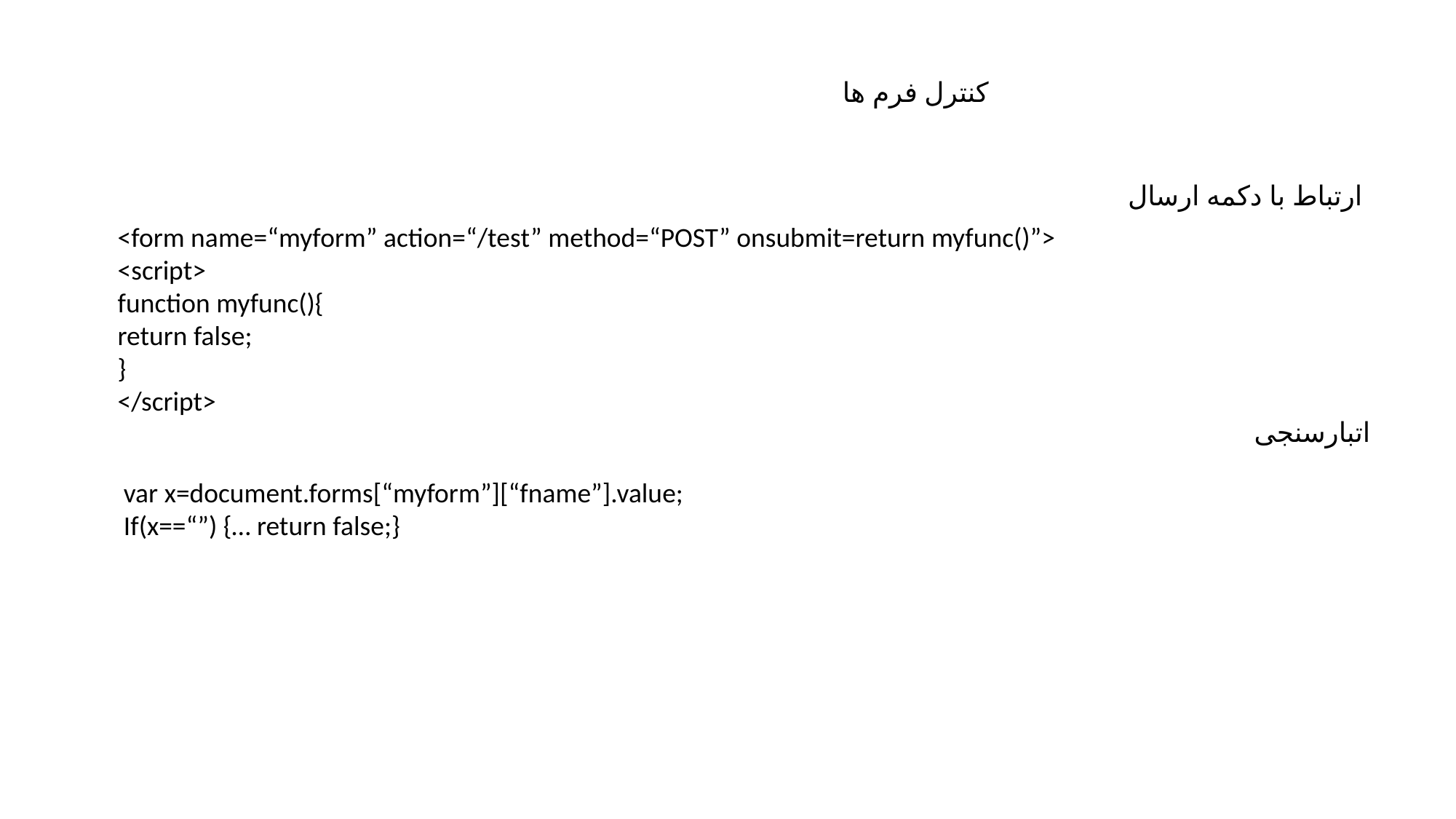

کنترل فرم ها
ارتباط با دکمه ارسال
<form name=“myform” action=“/test” method=“POST” onsubmit=return myfunc()”>
<script>
function myfunc(){
return false;
}
</script>
اتبارسنجی
var x=document.forms[“myform”][“fname”].value;
If(x==“”) {… return false;}